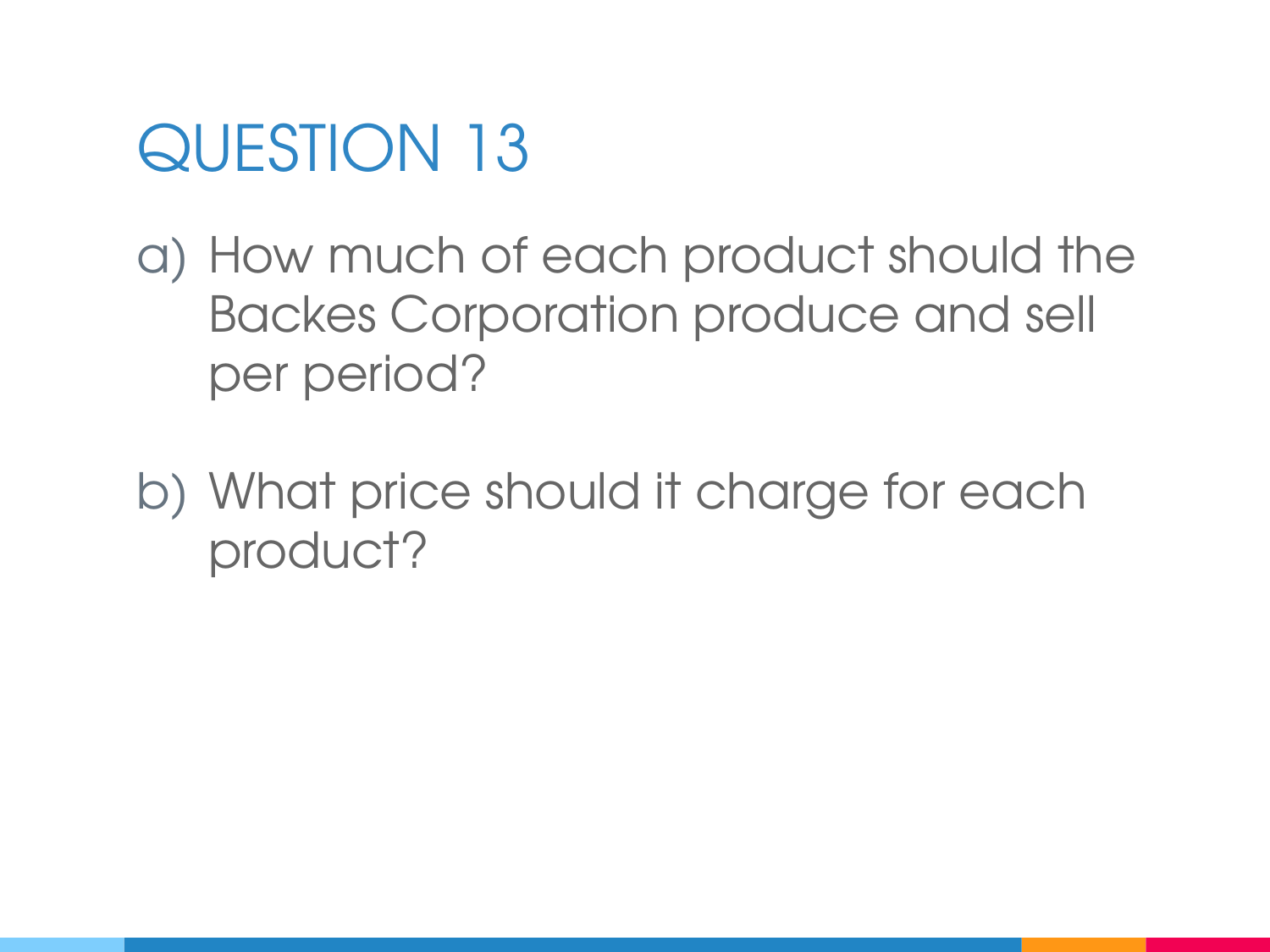

# QUESTION 13
How much of each product should the Backes Corporation produce and sell per period?

What price should it charge for each product?